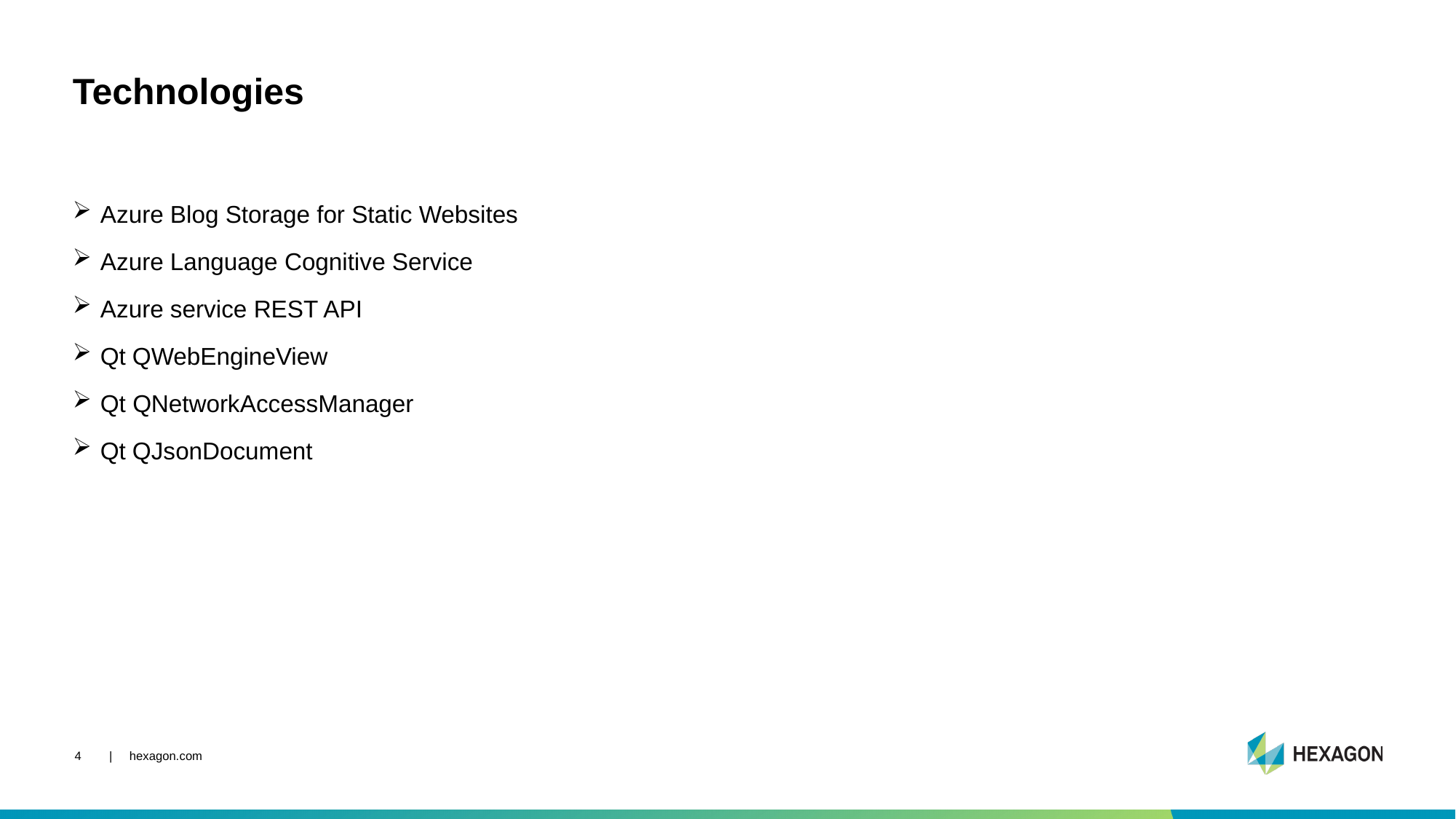

# Technologies

Azure Blog Storage for Static Websites
Azure Language Cognitive Service
Azure service REST API
Qt QWebEngineView
Qt QNetworkAccessManager
Qt QJsonDocument